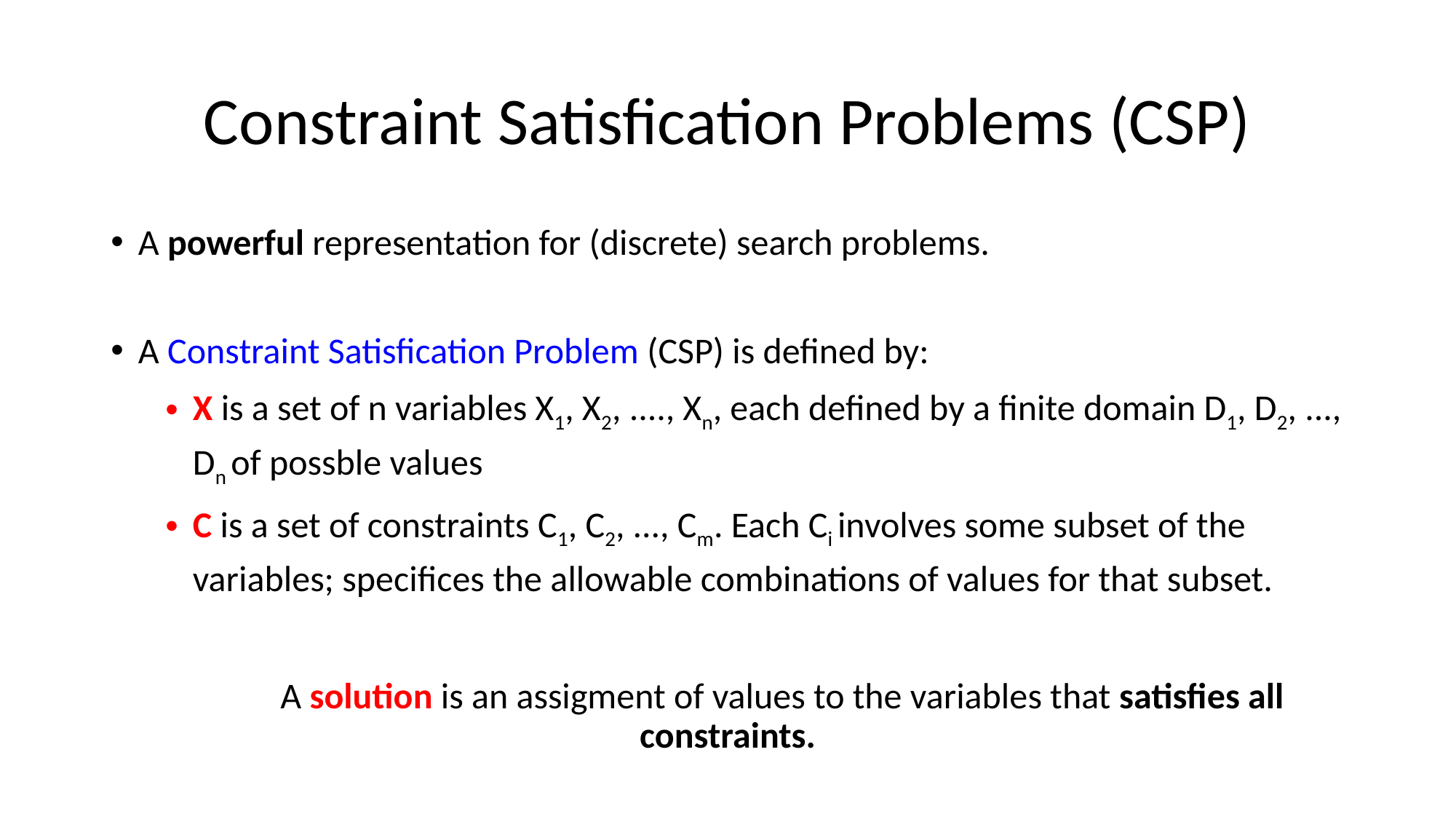

# Constraint Satisfication Problems (CSP)
A powerful representation for (discrete) search problems.

A Constraint Satisfication Problem (CSP) is defined by:
X is a set of n variables X1, X2, ...., Xn, each defined by a finite domain D1, D2, ..., Dn of possble values
C is a set of constraints C1, C2, ..., Cm. Each Ci involves some subset of the variables; specifices the allowable combinations of values for that subset.

	A solution is an assigment of values to the variables that satisfies all constraints.